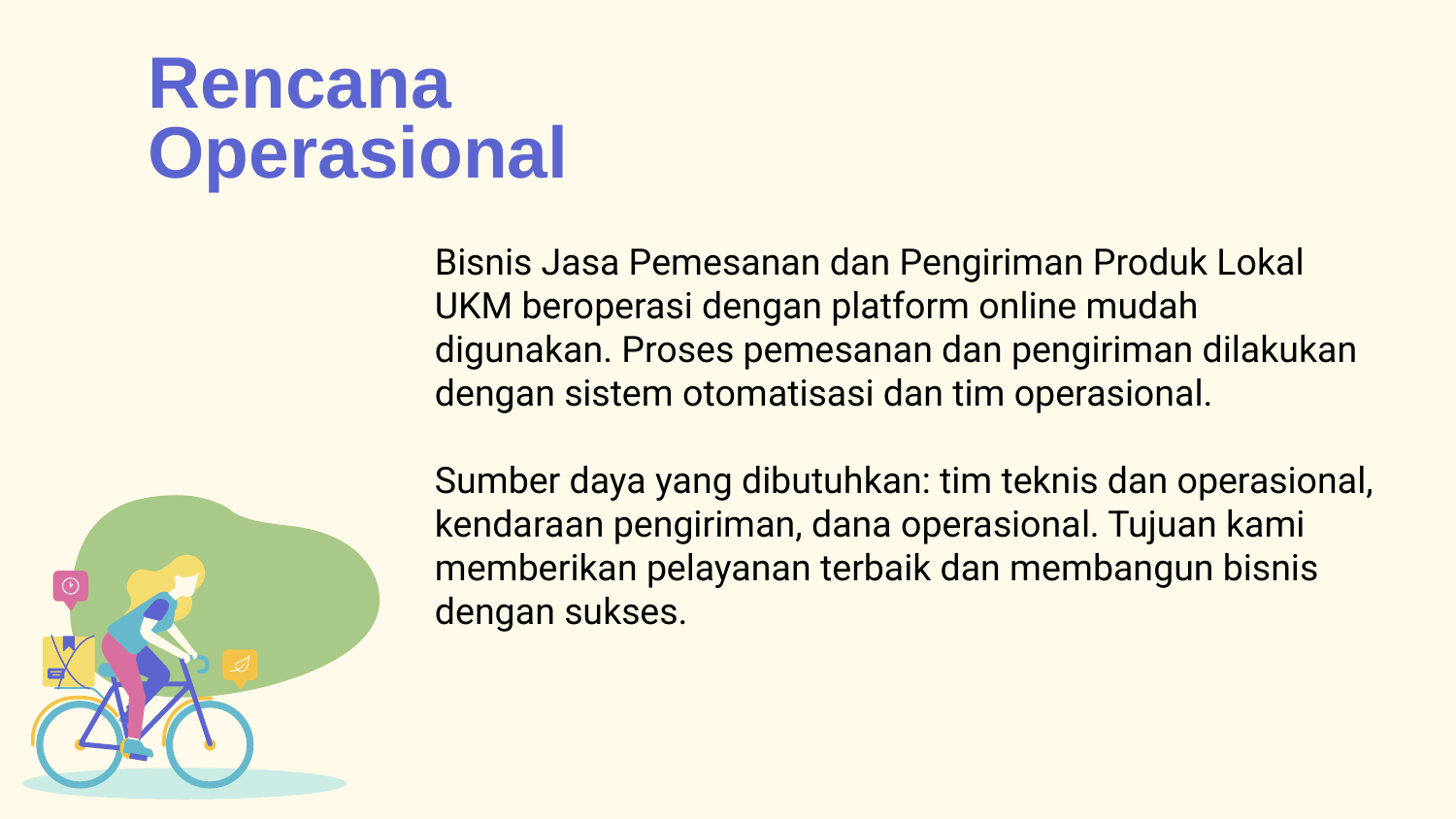

# Rencana Operasional
Bisnis Jasa Pemesanan dan Pengiriman Produk Lokal UKM beroperasi dengan platform online mudah digunakan. Proses pemesanan dan pengiriman dilakukan dengan sistem otomatisasi dan tim operasional.

Sumber daya yang dibutuhkan: tim teknis dan operasional, kendaraan pengiriman, dana operasional. Tujuan kami memberikan pelayanan terbaik dan membangun bisnis dengan sukses.